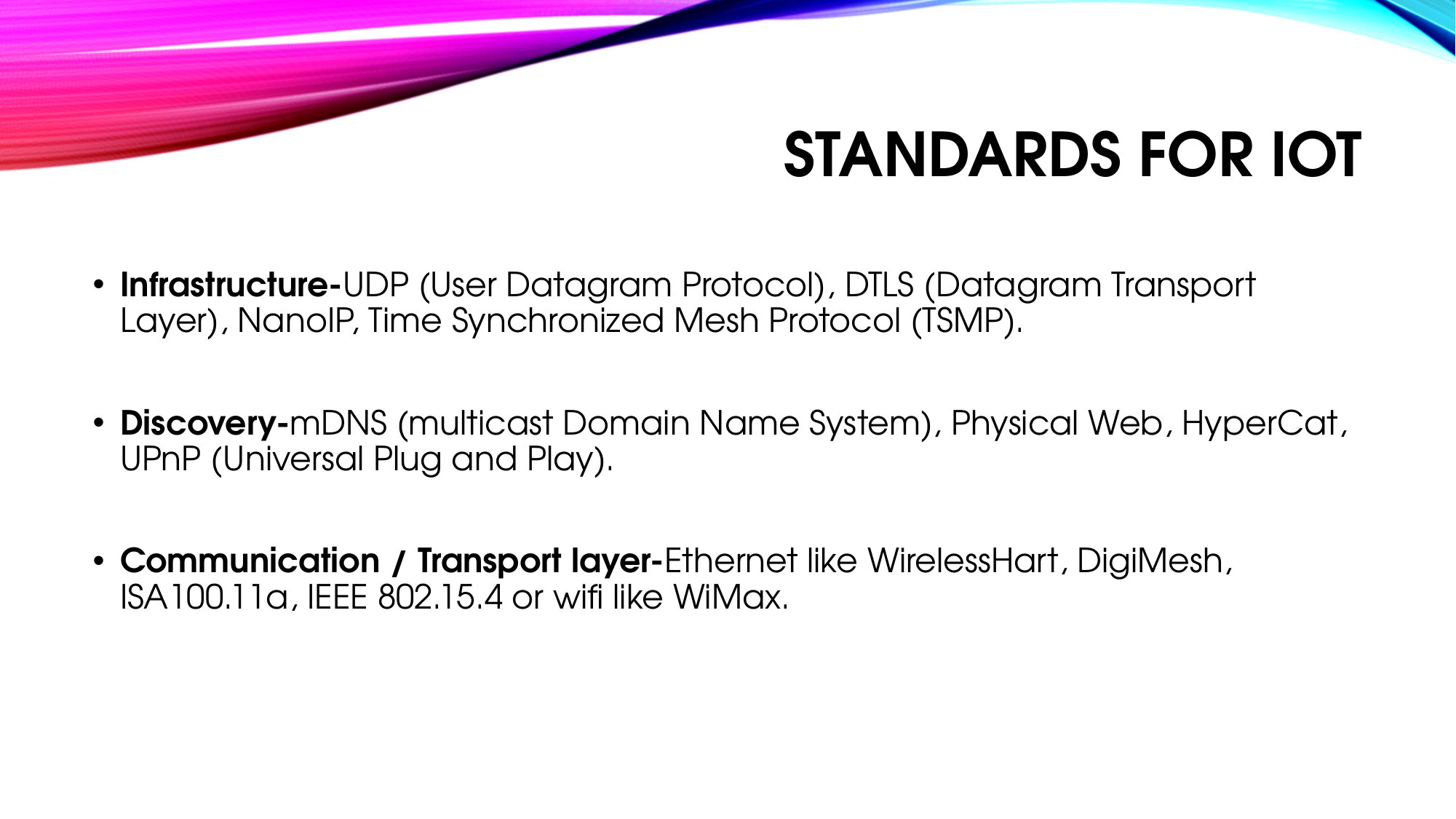

# Standards for IOT
Infrastructure-UDP (User Datagram Protocol), DTLS (Datagram Transport Layer), NanoIP, Time Synchronized Mesh Protocol (TSMP).

Discovery-mDNS (multicast Domain Name System), Physical Web, HyperCat, UPnP (Universal Plug and Play).

Communication / Transport layer-Ethernet like WirelessHart, DigiMesh, ISA100.11a, IEEE 802.15.4 or wifi like WiMax.